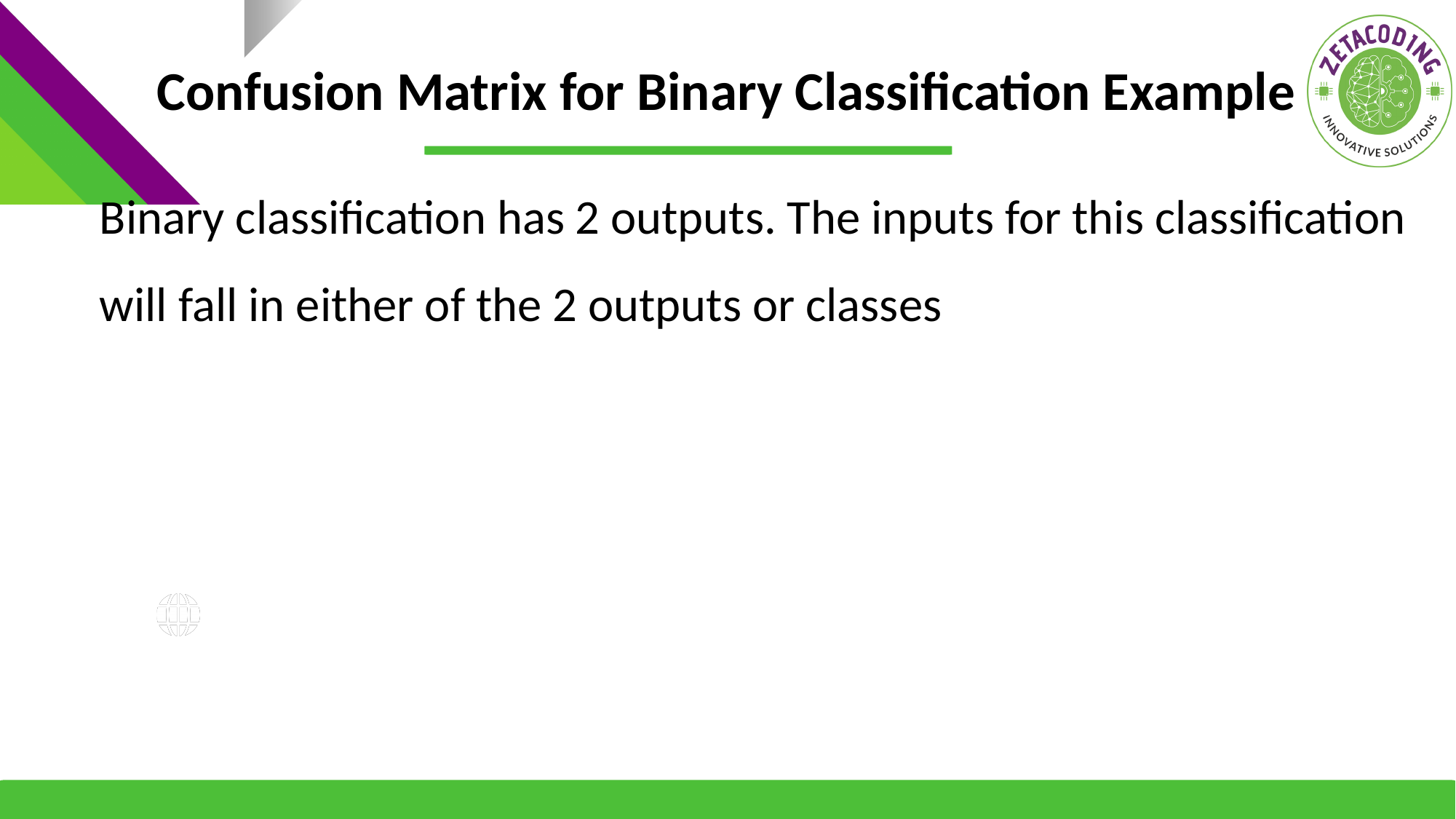

Confusion Matrix for Binary Classification Example

Binary classification has 2 outputs. The inputs for this classification will fall in either of the 2 outputs or classes